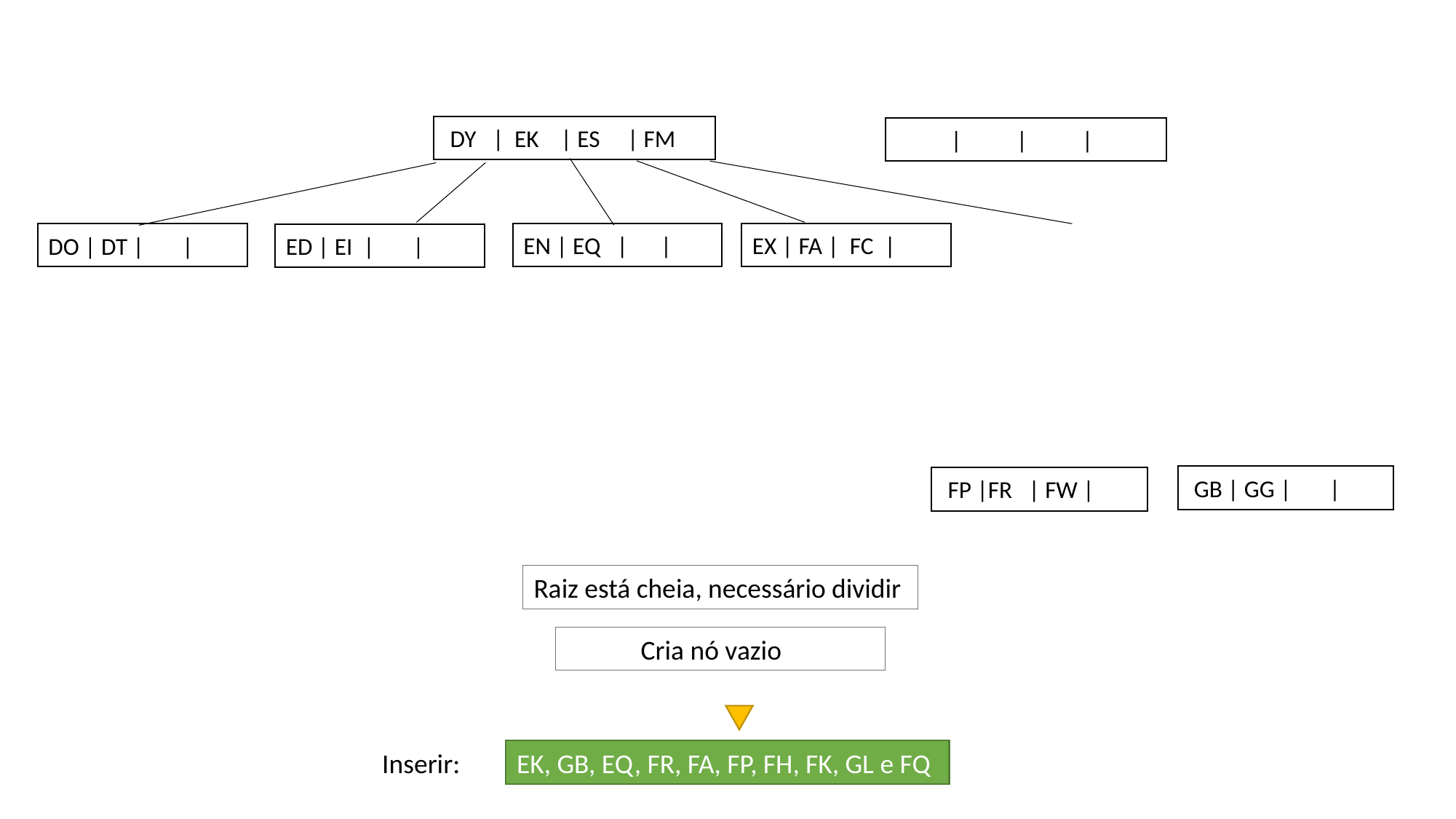

DY   |  EK    | ES     | FM

          |          |          |

EX | FA |  FC  |

DO | DT |       |

ED | EI  |       |
EN | EQ   |      |

 GB | GG |       |

 FP |FR   | FW |
Raiz está cheia, necessário dividir
            Cria nó vazio

Inserir:
EK, GB, EQ, FR, FA, FP, FH, FK, GL e FQ